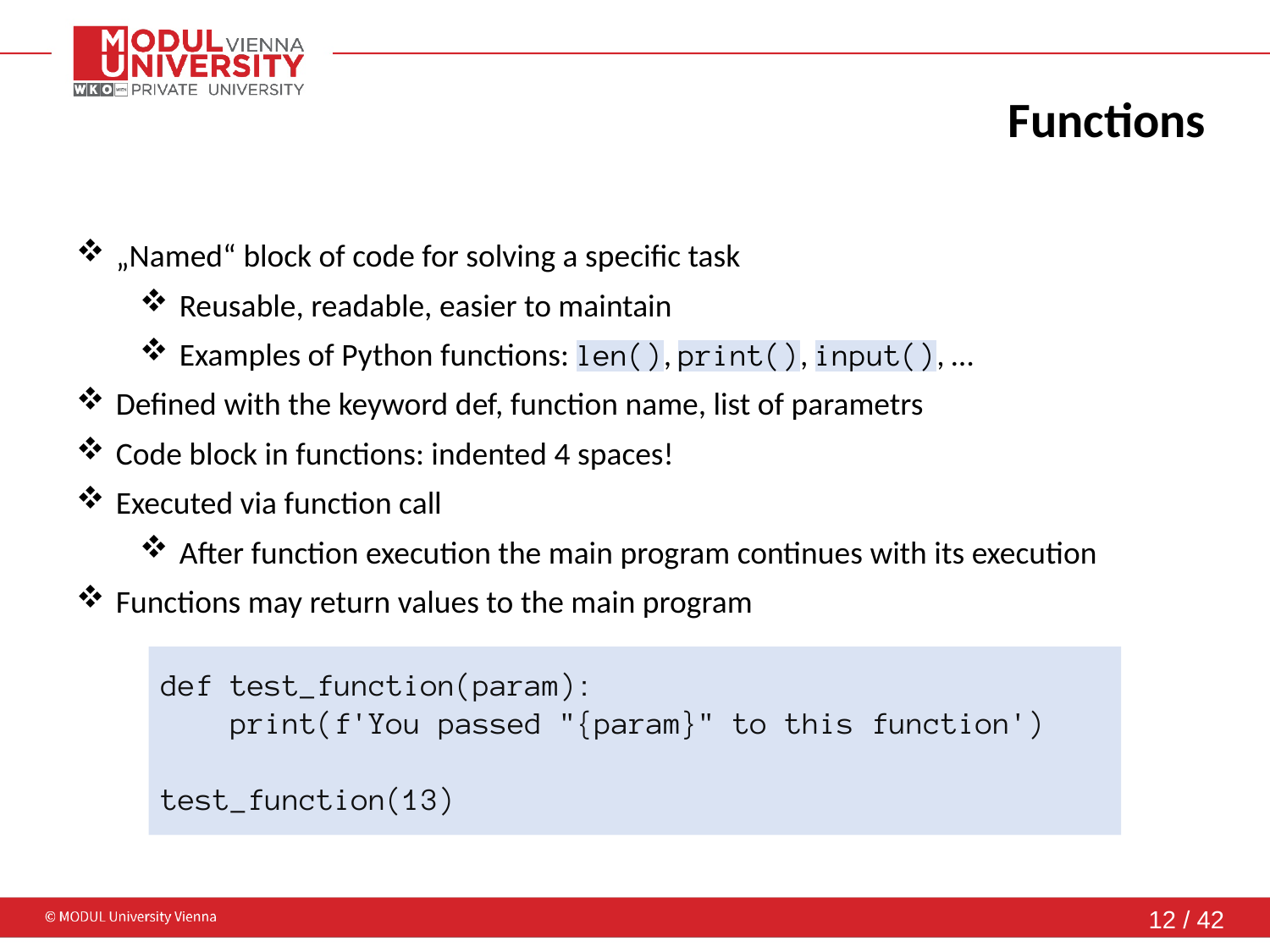

# Functions
„Named“ block of code for solving a specific task
Reusable, readable, easier to maintain
Examples of Python functions: len(), print(), input(), …
Defined with the keyword def, function name, list of parametrs
Code block in functions: indented 4 spaces!
Executed via function call
After function execution the main program continues with its execution
Functions may return values to the main program

def test_function(param):
    print(f'You passed "{param}" to this function')

test_function(13)